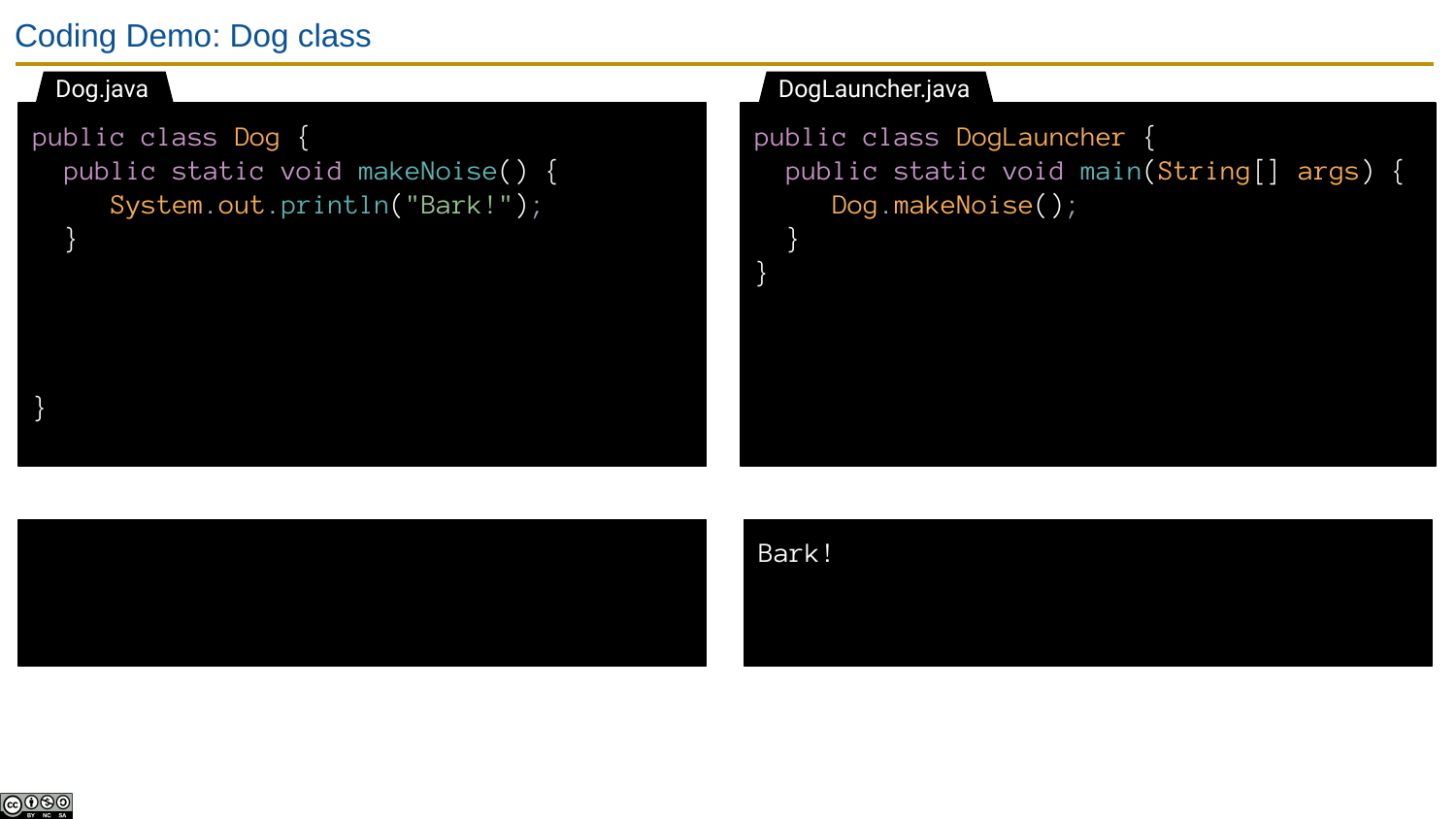

# Coding Demo: Dog class
Dog.java
DogLauncher.java
public class Dog {
  public static void makeNoise() {
     System.out.println("Bark!");
  }

}
public class DogLauncher {
  public static void main(String[] args) {
     Dog.makeNoise();
  }
}

Bark!